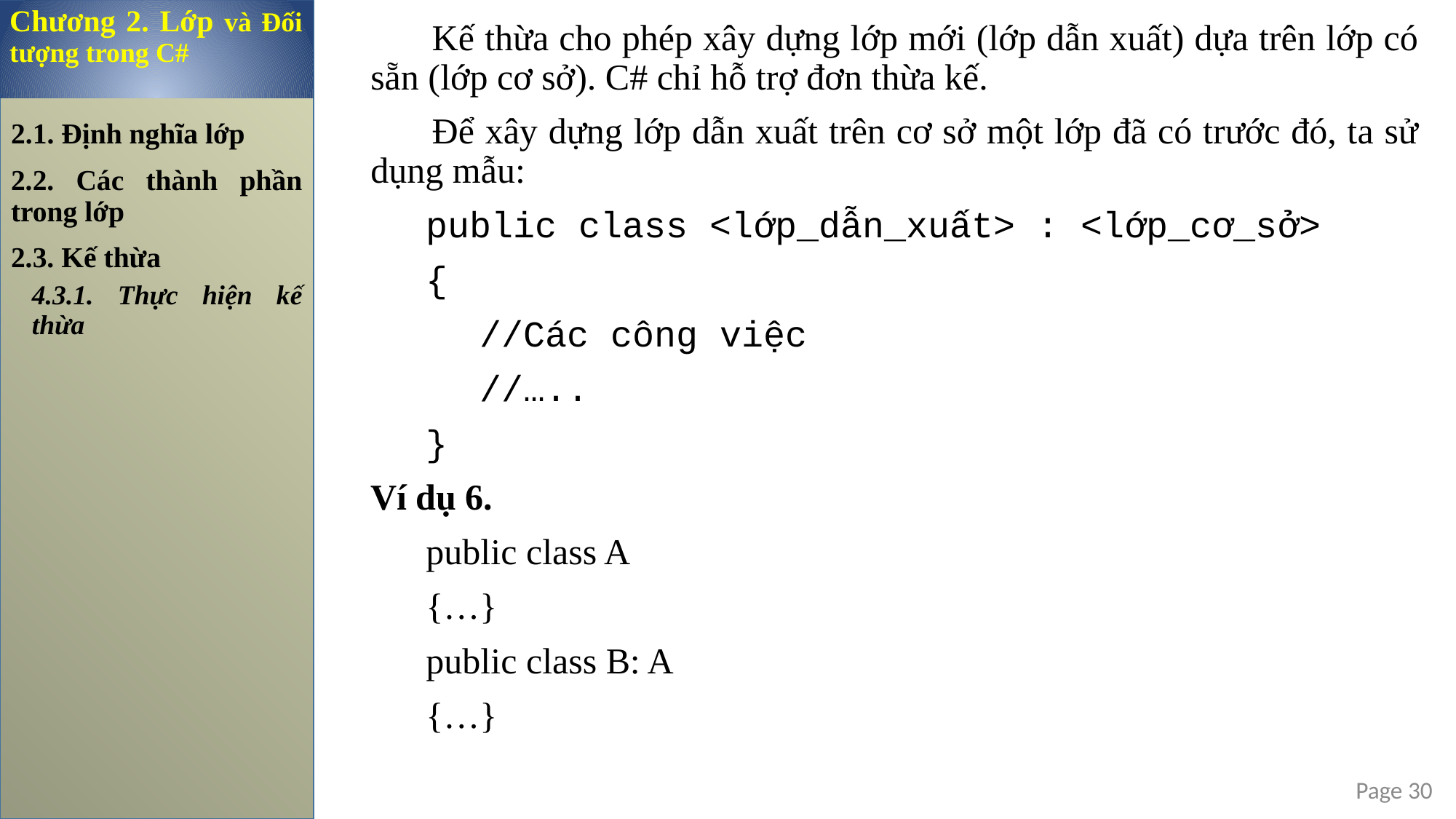

Chương 2. Lớp và Đối tượng trong C#
Kế thừa cho phép xây dựng lớp mới (lớp dẫn xuất) dựa trên lớp có sẵn (lớp cơ sở). C# chỉ hỗ trợ đơn thừa kế.
Để xây dựng lớp dẫn xuất trên cơ sở một lớp đã có trước đó, ta sử dụng mẫu:
public class <lớp_dẫn_xuất> : <lớp_cơ_sở>
{
	//Các công việc
	//…..
}
Ví dụ 6.
public class A
{…}
public class B: A
{…}
2.1. Định nghĩa lớp
2.2. Các thành phần trong lớp
2.3. Kế thừa
4.3.1. Thực hiện kế thừa

Page 30